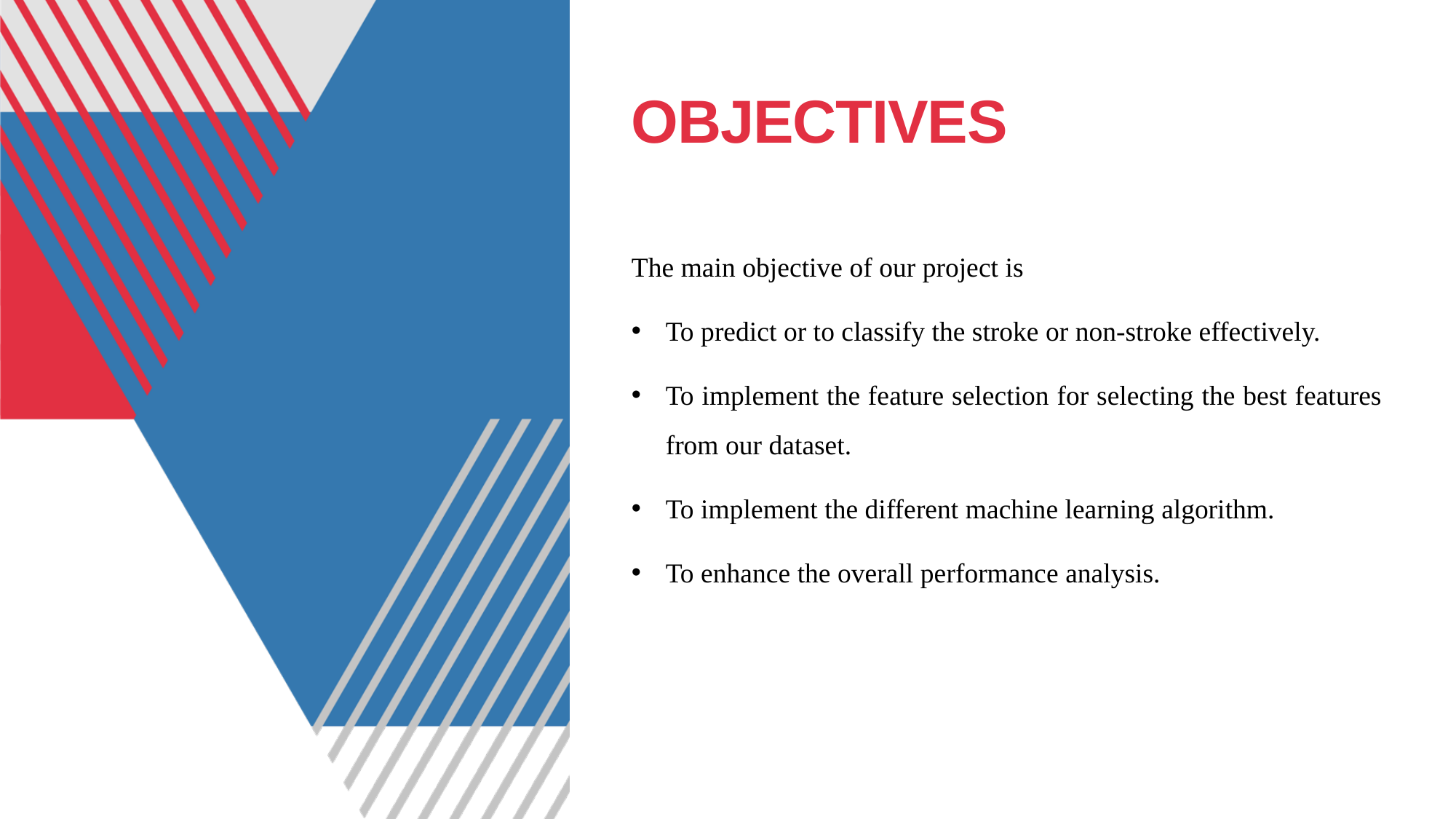

# OBJECTIVES
The main objective of our project is
To predict or to classify the stroke or non-stroke effectively.
To implement the feature selection for selecting the best features from our dataset.
To implement the different machine learning algorithm.
To enhance the overall performance analysis.